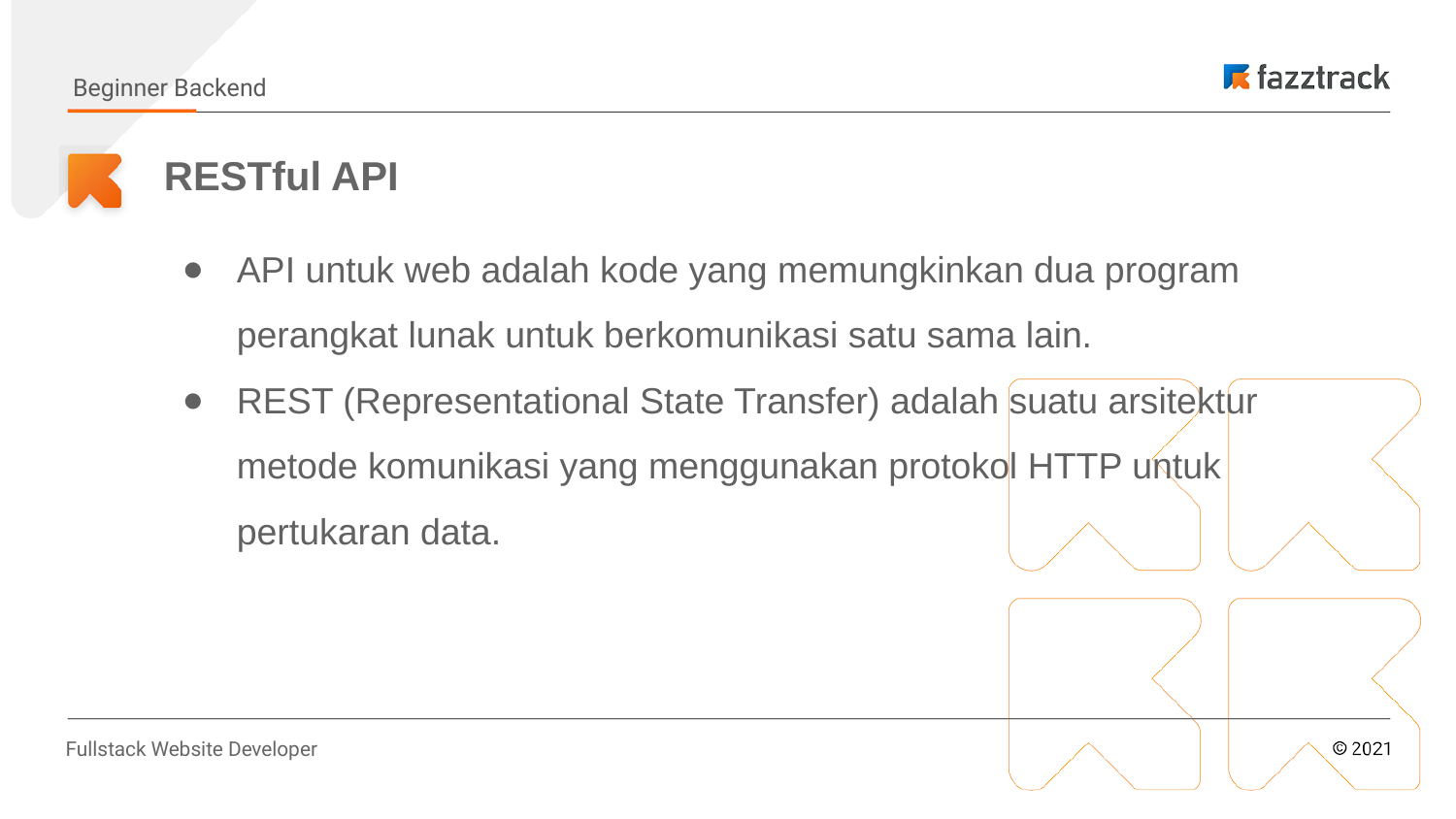

Beginner Backend
# RESTful API
API untuk web adalah kode yang memungkinkan dua program perangkat lunak untuk berkomunikasi satu sama lain.
REST (Representational State Transfer) adalah suatu arsitektur metode komunikasi yang menggunakan protokol HTTP untuk pertukaran data.